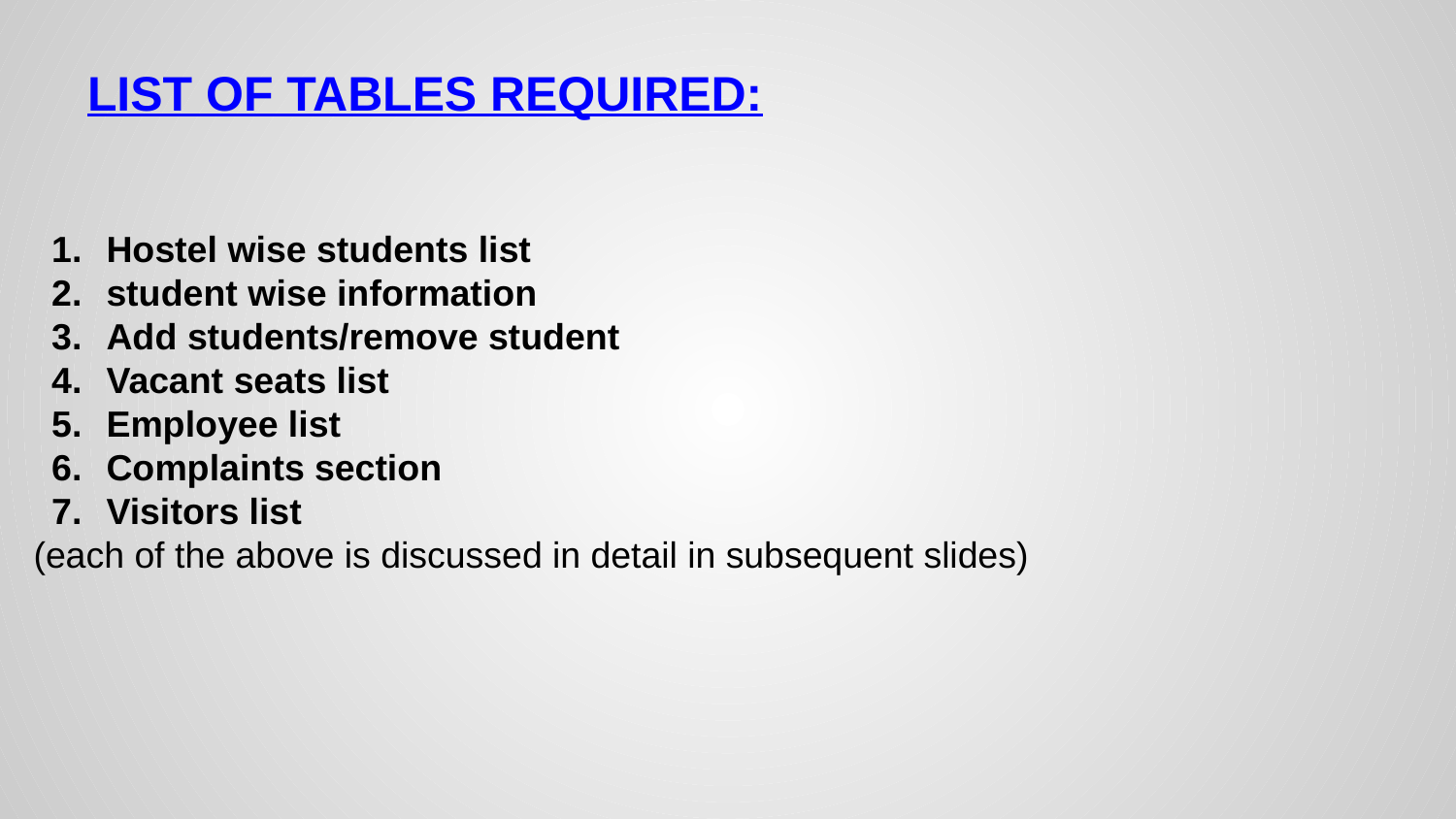

# LIST OF TABLES REQUIRED:
Hostel wise students list
student wise information
Add students/remove student
Vacant seats list
Employee list
Complaints section
Visitors list
(each of the above is discussed in detail in subsequent slides)